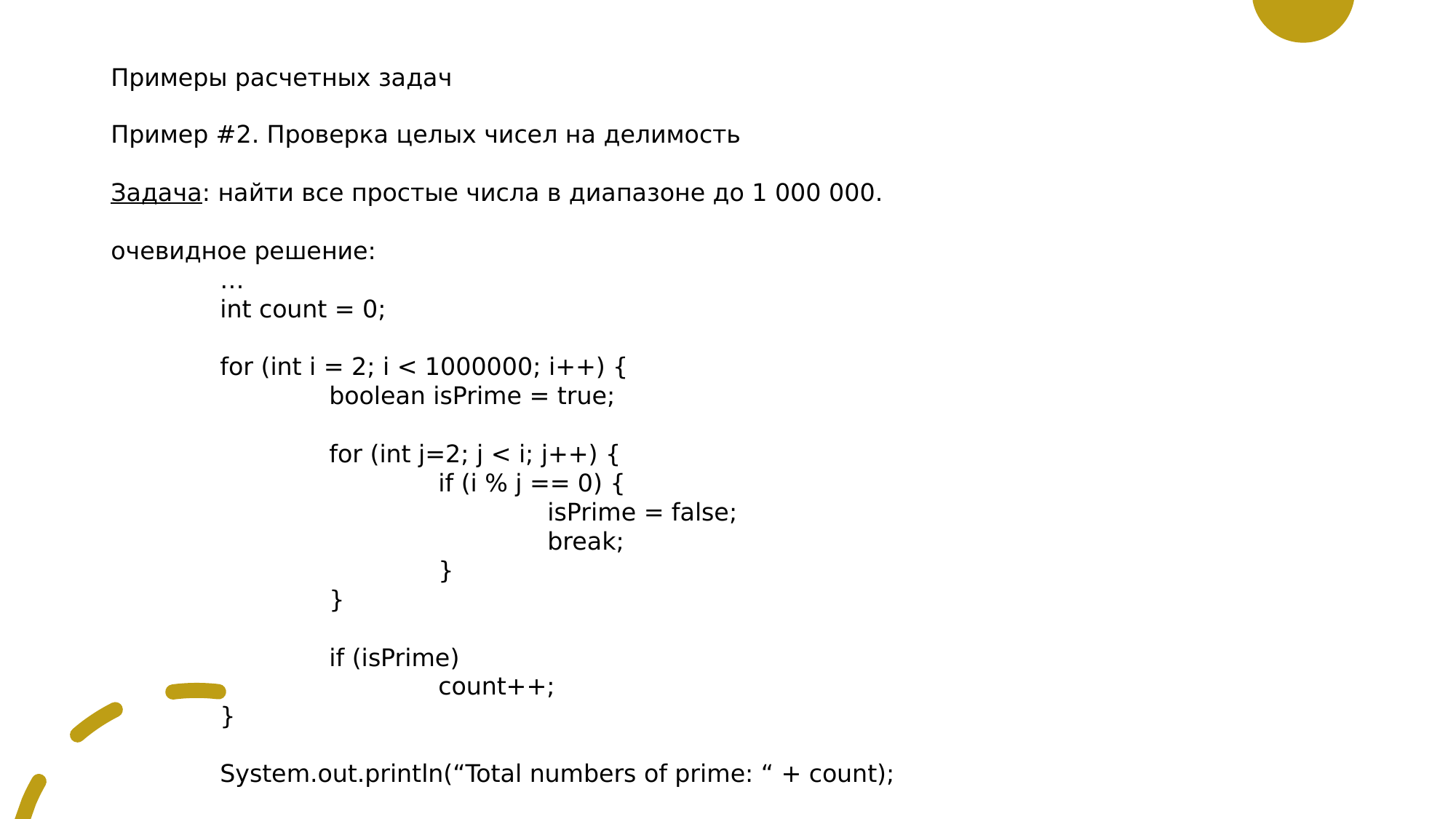

# Примеры расчетных задач
Пример #2. Проверка целых чисел на делимость

Задача: найти все простые числа в диапазоне до 1 000 000.

очевидное решение:
…
int count = 0;

for (int i = 2; i < 1000000; i++) {
	boolean isPrime = true;

	for (int j=2; j < i; j++) {
		if (i % j == 0) {
			isPrime = false;
			break;
		}
	}

	if (isPrime)
		count++;
}

System.out.println(“Total numbers of prime: “ + count);